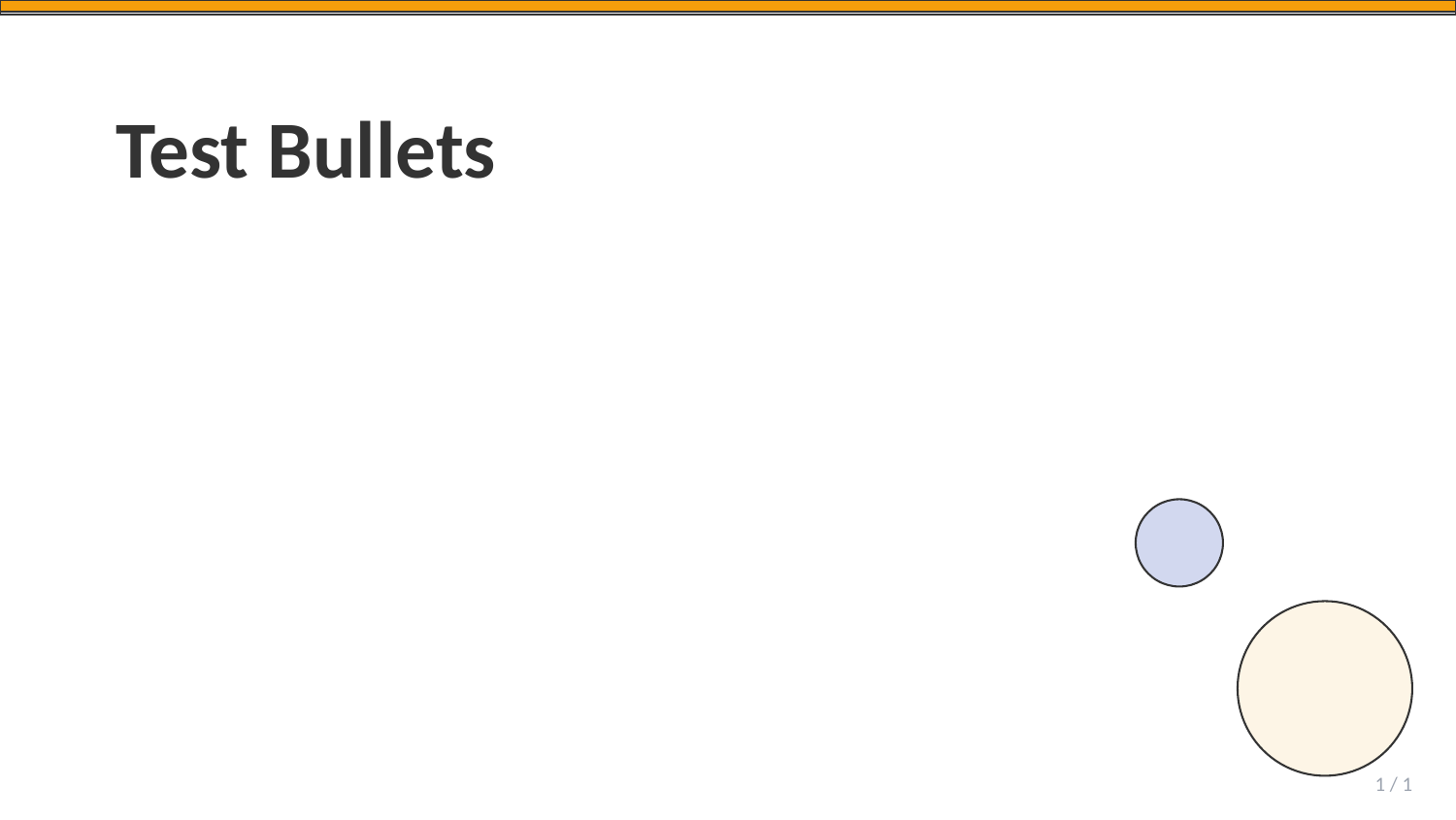

Test Bullets
Bullet 1
Bullet 2
Bullet 3

1 / 1